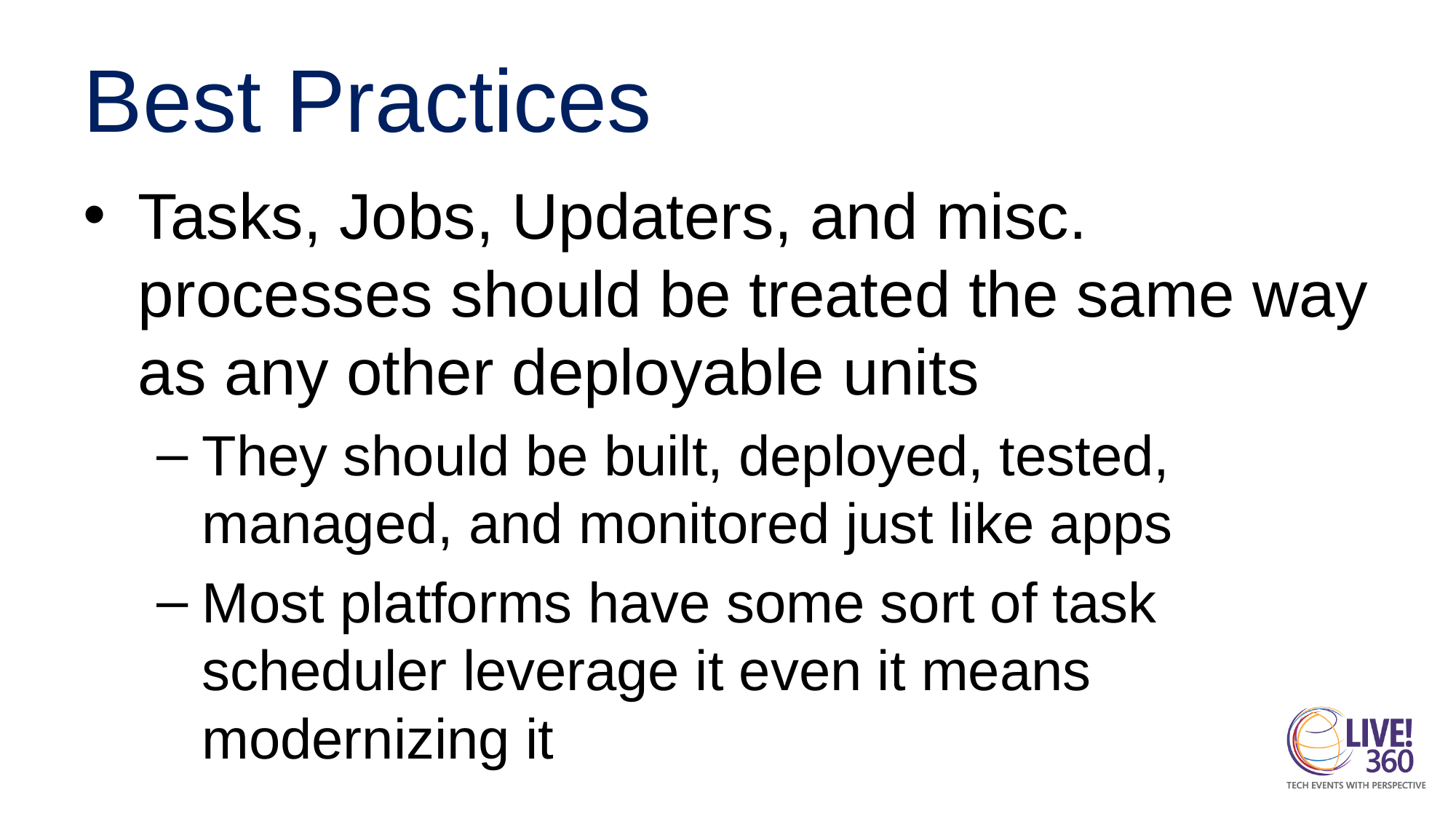

# Best Practices
Tasks, Jobs, Updaters, and misc. processes should be treated the same way as any other deployable units
They should be built, deployed, tested, managed, and monitored just like apps
Most platforms have some sort of task scheduler leverage it even it means modernizing it